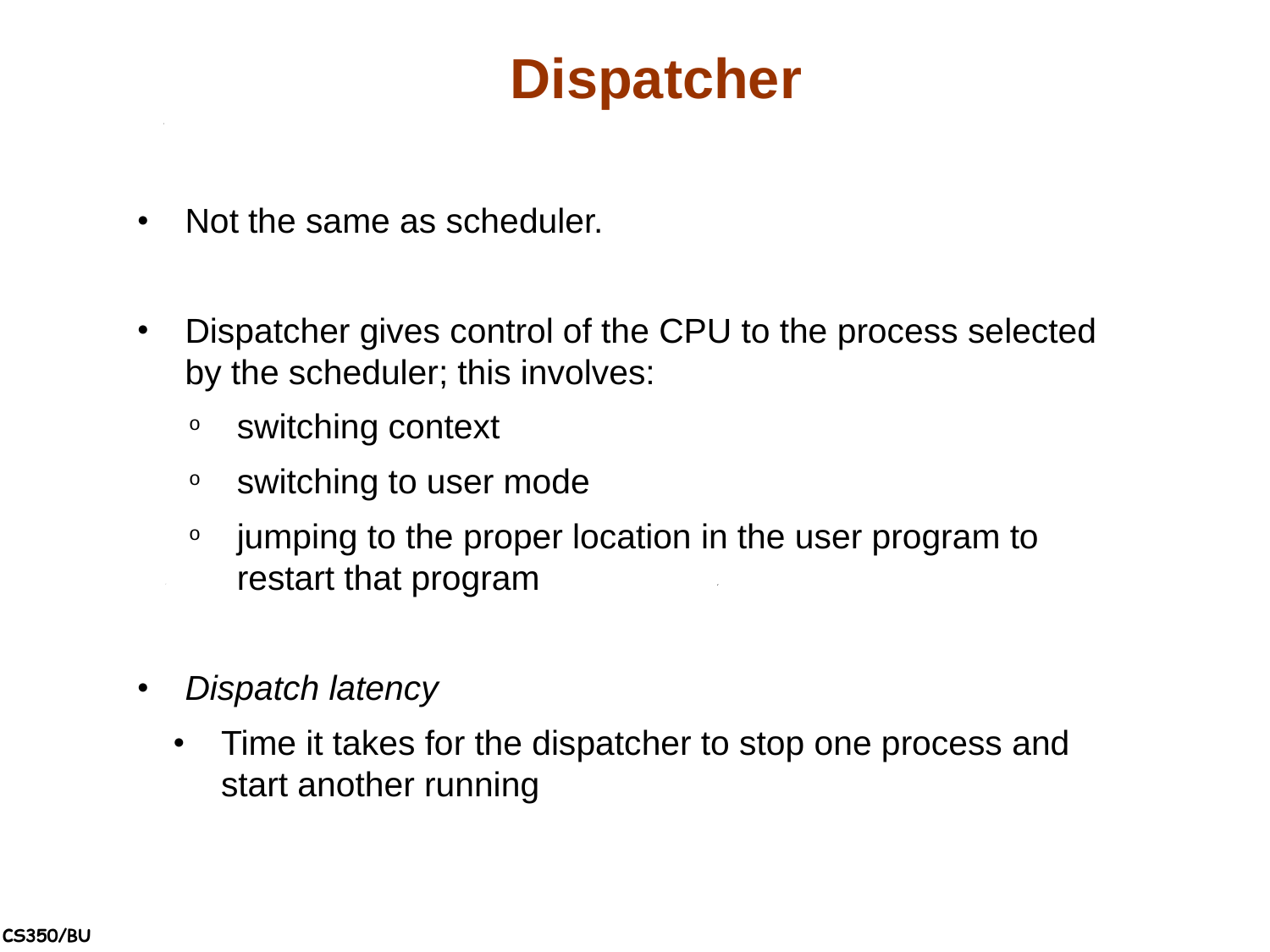

# Dispatcher
Not the same as scheduler.

Dispatcher gives control of the CPU to the process selected by the scheduler; this involves:
switching context
switching to user mode
jumping to the proper location in the user program to restart that program

Dispatch latency
Time it takes for the dispatcher to stop one process and start another running